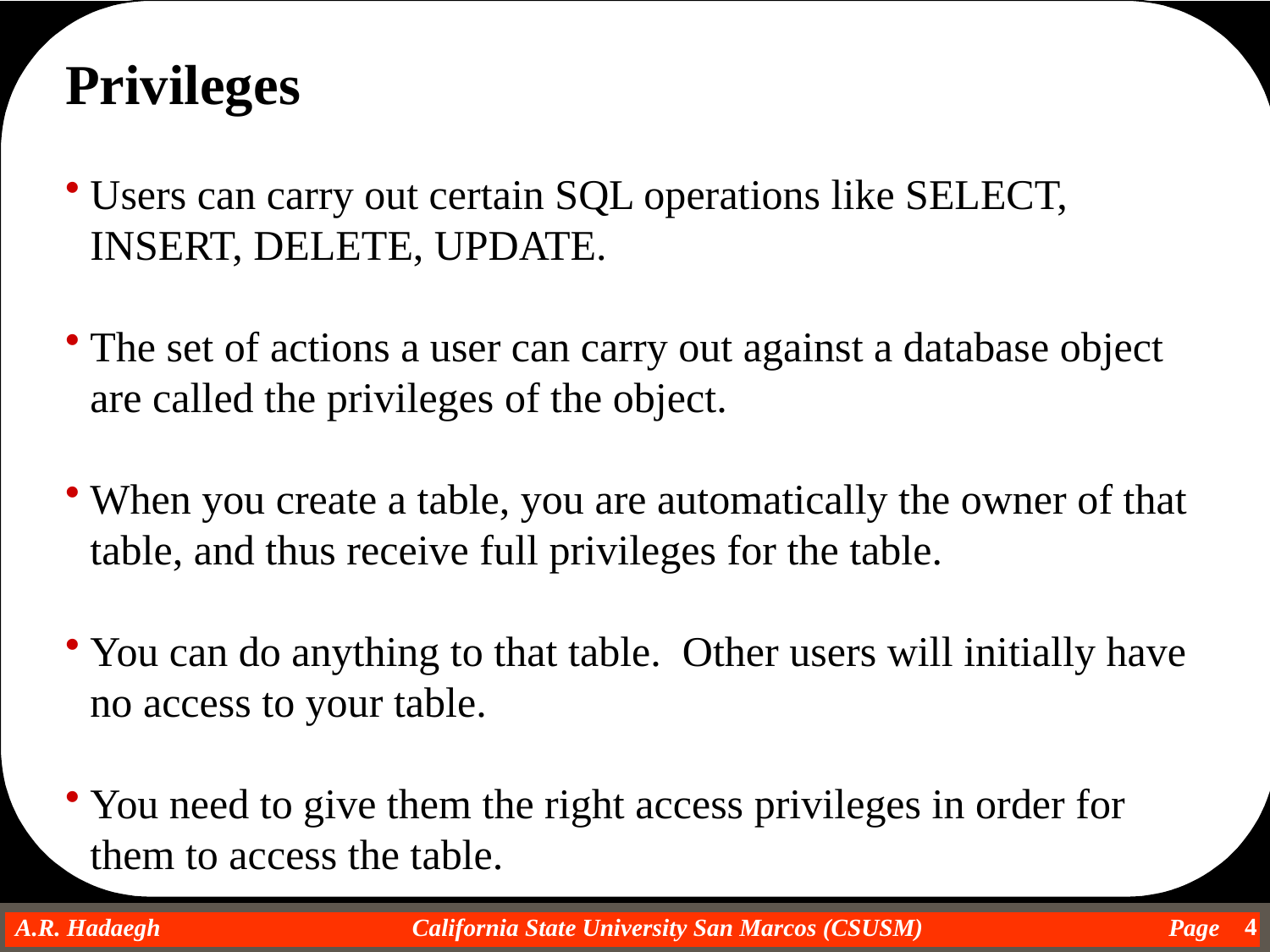

Privileges

Users can carry out certain SQL operations like SELECT, INSERT, DELETE, UPDATE.

The set of actions a user can carry out against a database object are called the privileges of the object.

When you create a table, you are automatically the owner of that table, and thus receive full privileges for the table.

You can do anything to that table.  Other users will initially have no access to your table.

You need to give them the right access privileges in order for them to access the table.
4